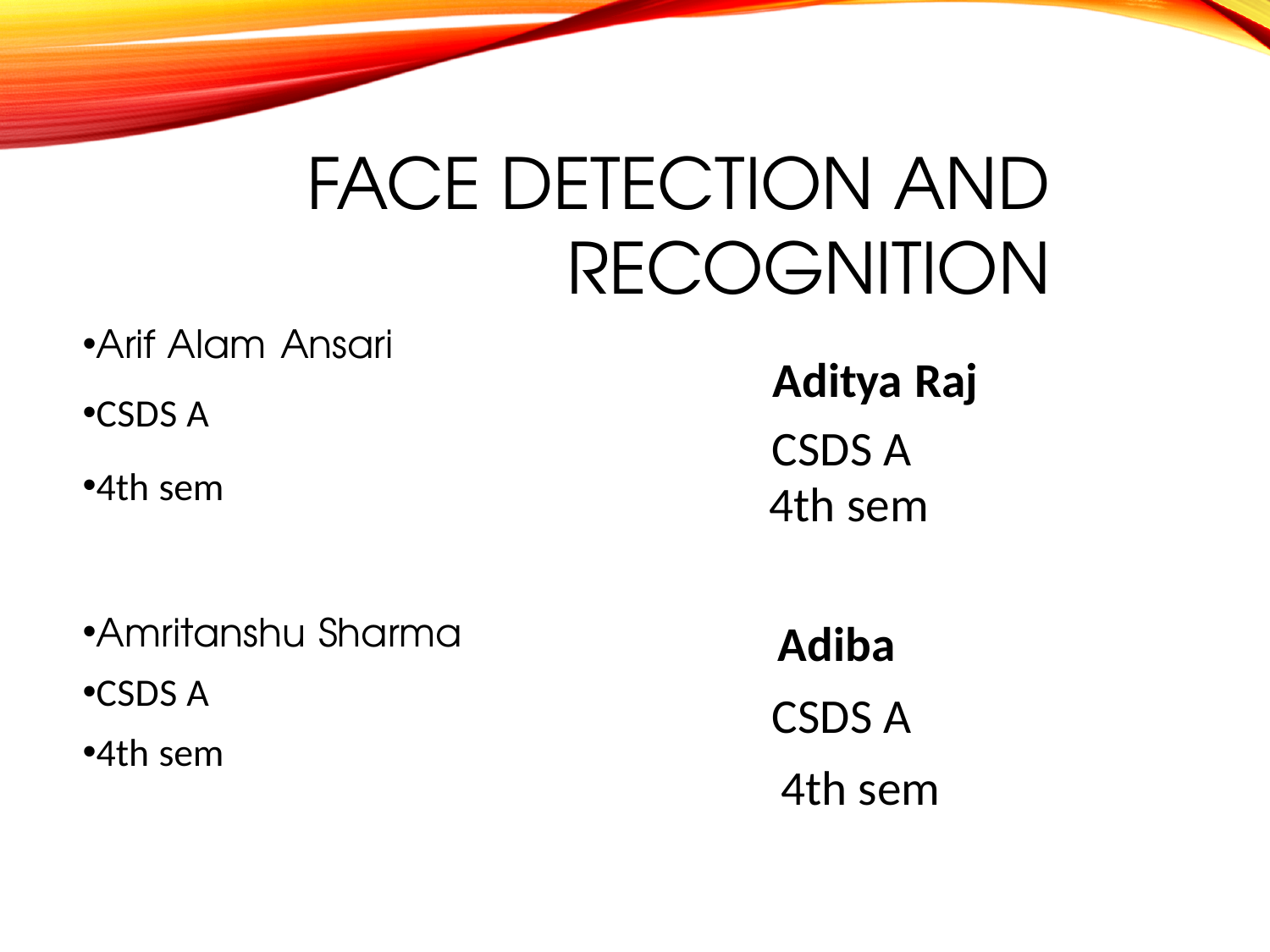

# FACE DETECTION AND RECOGNITION
Arif Alam Ansari
CSDS A
4th sem

Amritanshu Sharma
CSDS A
4th sem
Aditya Raj
CSDS A
4th sem

Adiba
CSDS A
4th sem